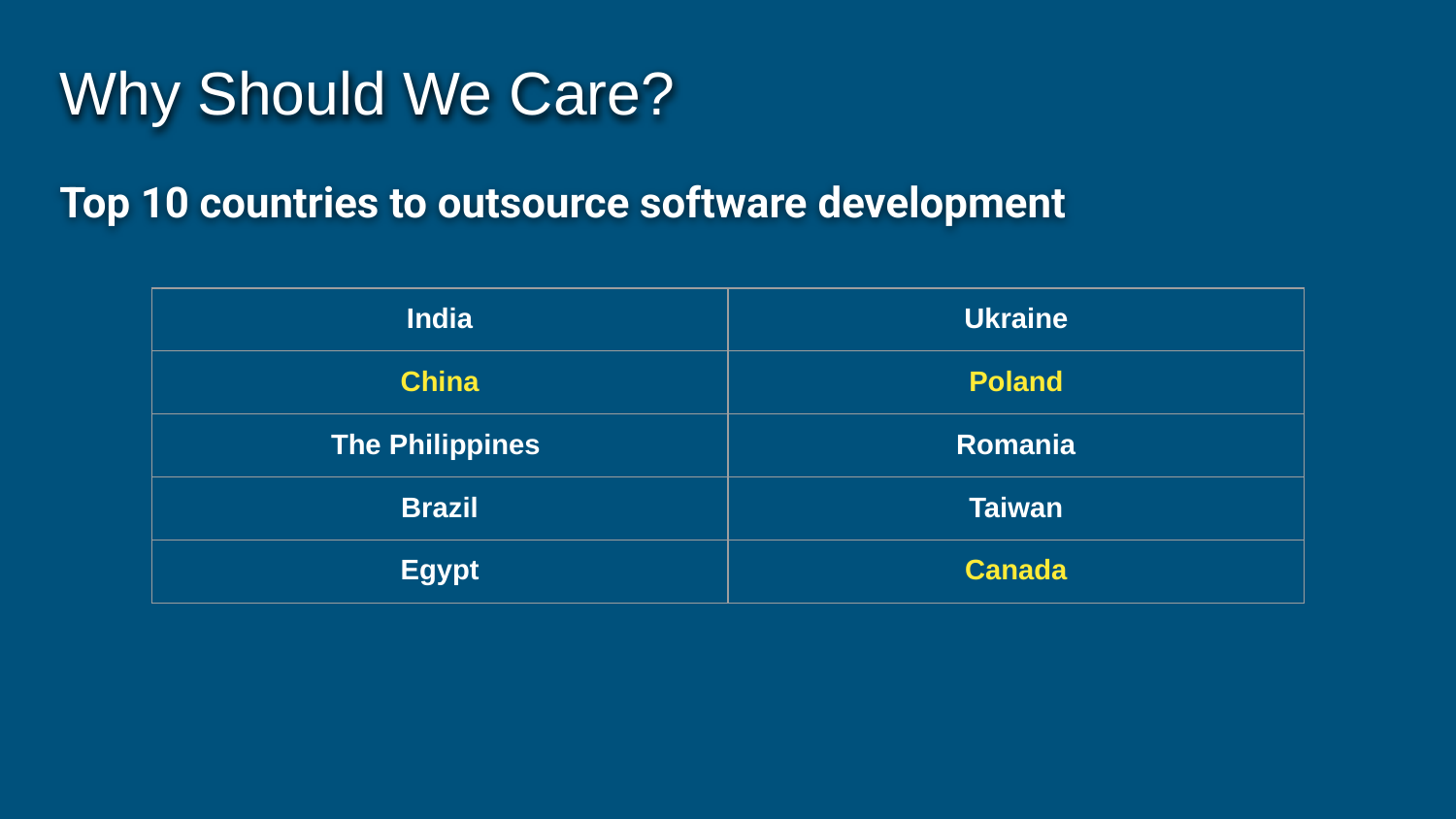

# Why Should We Care?
Top 10 countries to outsource software development

| India | Ukraine |
| --- | --- |
| China | Poland |
| The Philippines | Romania |
| Brazil | Taiwan |
| Egypt | Canada |